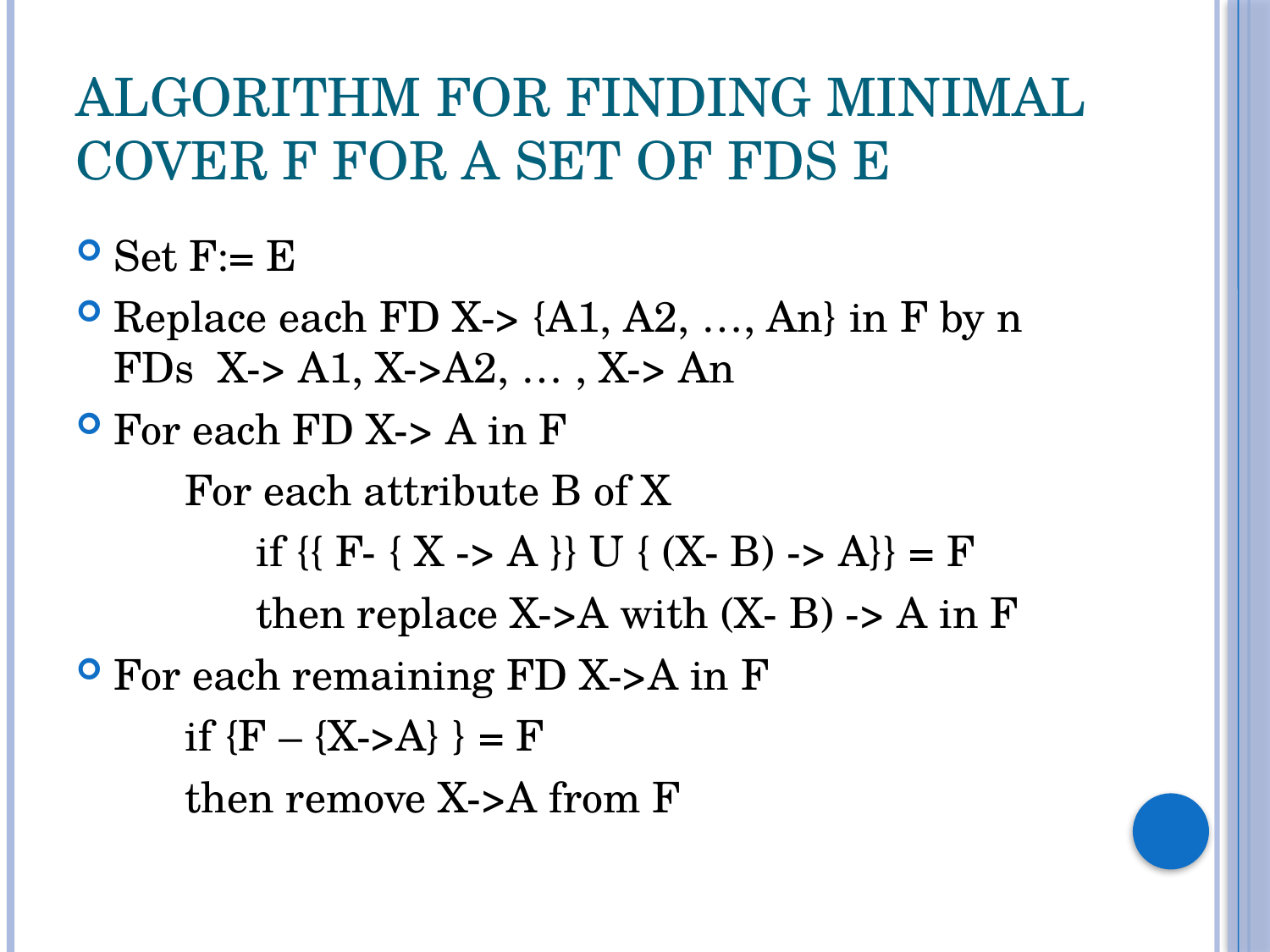

# Algorithm for finding Minimal Cover F for a set of FDs E
Set F:= E
Replace each FD X-> {A1, A2, …, An} in F by n FDs  X-> A1, X->A2, … , X-> An
For each FD X-> A in F
	      For each attribute B of X
	            if {{ F- { X -> A }} U { (X- B) -> A}} = F
	            then replace X->A with (X- B) -> A in F
For each remaining FD X->A in F
	      if {F – {X->A} } = F
	      then remove X->A from F